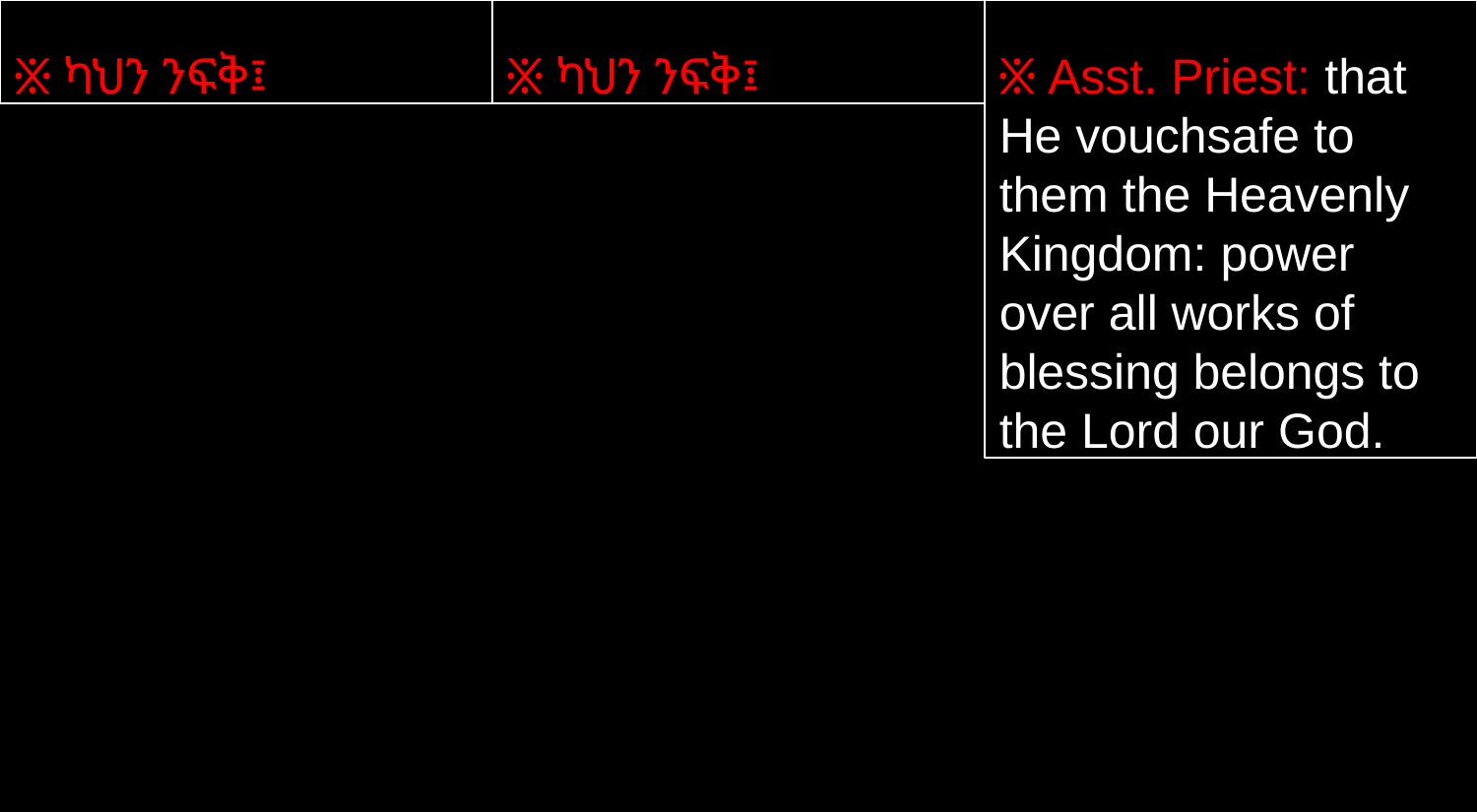

፠ ካህን ንፍቅ፤

፠ ካህን ንፍቅ፤

፠ Asst. Priest: that He vouchsafe to them the Heavenly Kingdom: power over all works of blessing belongs to the Lord our God.